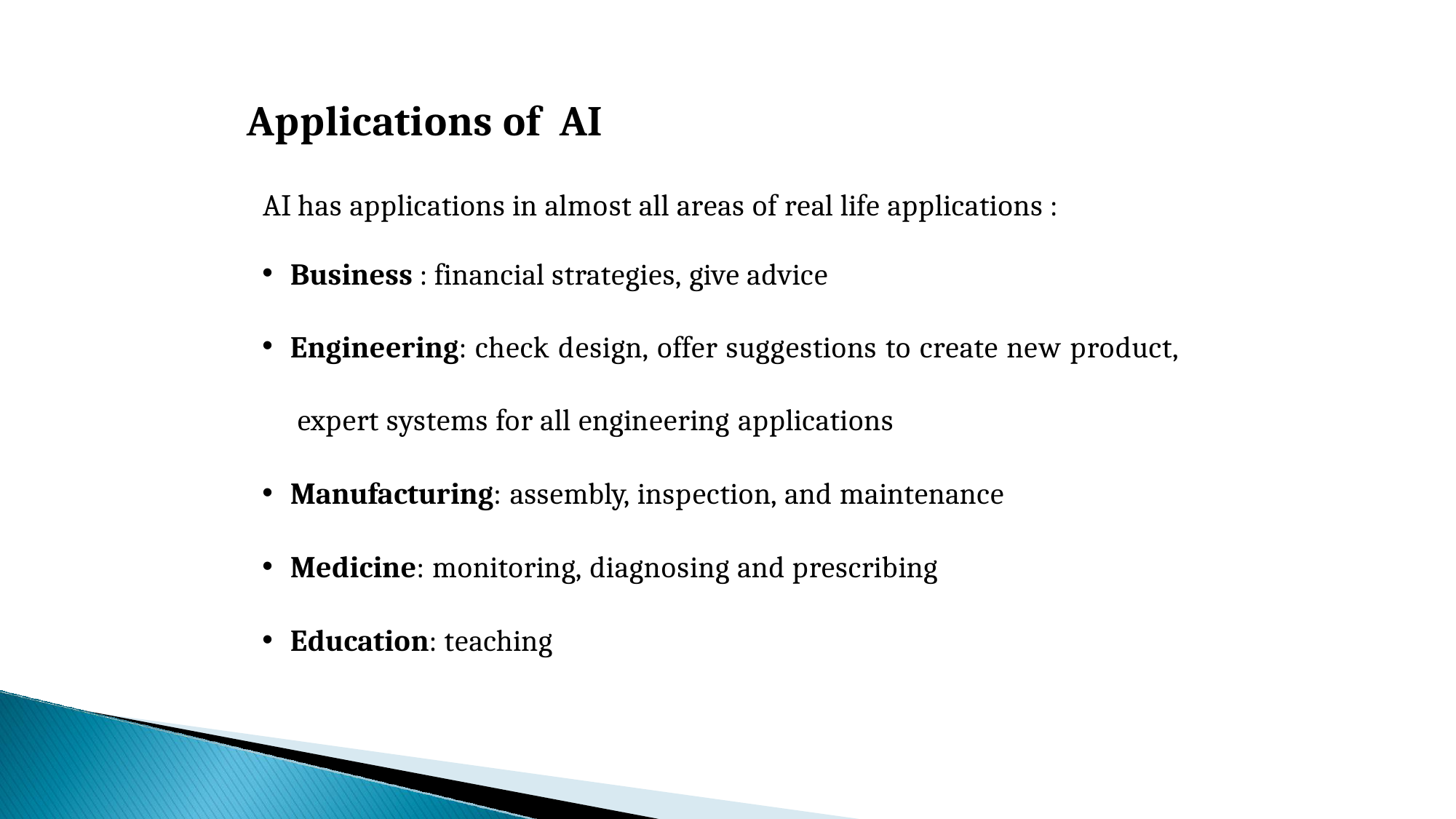

# Applications of	AI
AI has applications in almost all areas of real life applications :

Business : financial strategies, give advice
Engineering: check design, offer suggestions to create new product,  expert systems for all engineering applications

Manufacturing: assembly, inspection, and maintenance

Medicine: monitoring, diagnosing and prescribing

Education: teaching
29